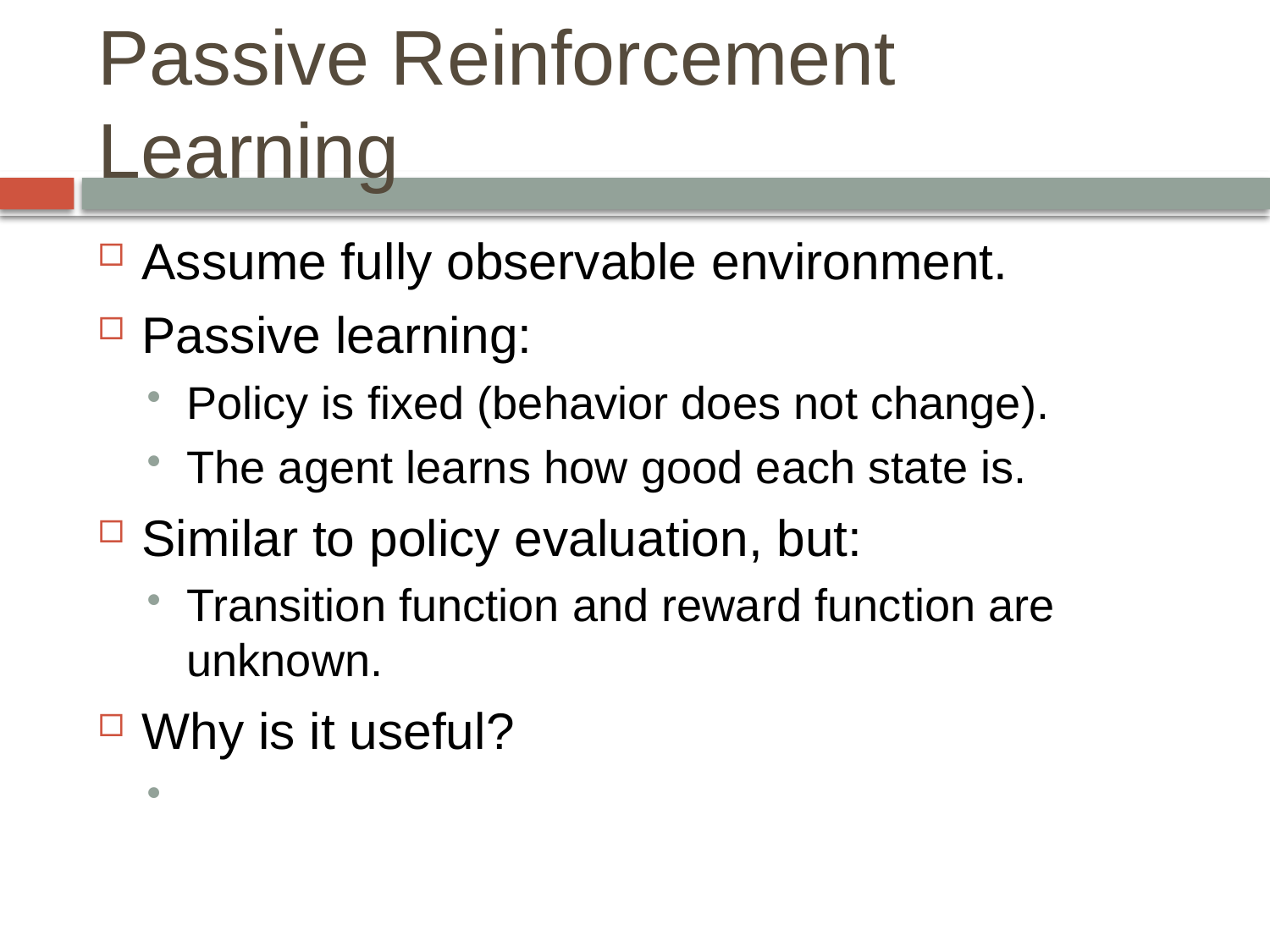

Passive Reinforcement Learning
Assume fully observable environment.
Passive learning:
Policy is fixed (behavior does not change).
The agent learns how good each state is.
Similar to policy evaluation, but:
Transition function and reward function are unknown.
Why is it useful?